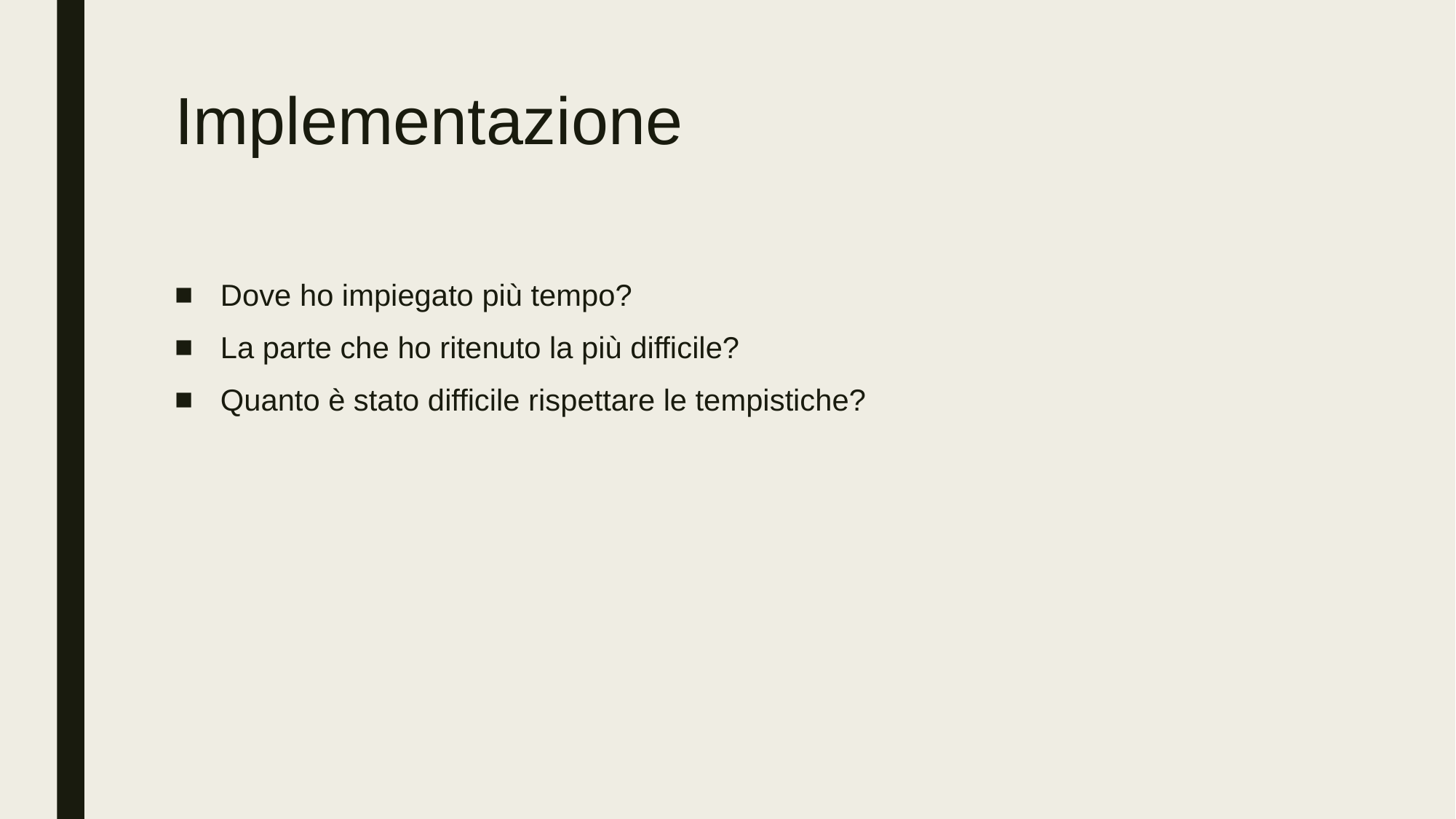

# Implementazione
Dove ho impiegato più tempo?
La parte che ho ritenuto la più difficile?
Quanto è stato difficile rispettare le tempistiche?